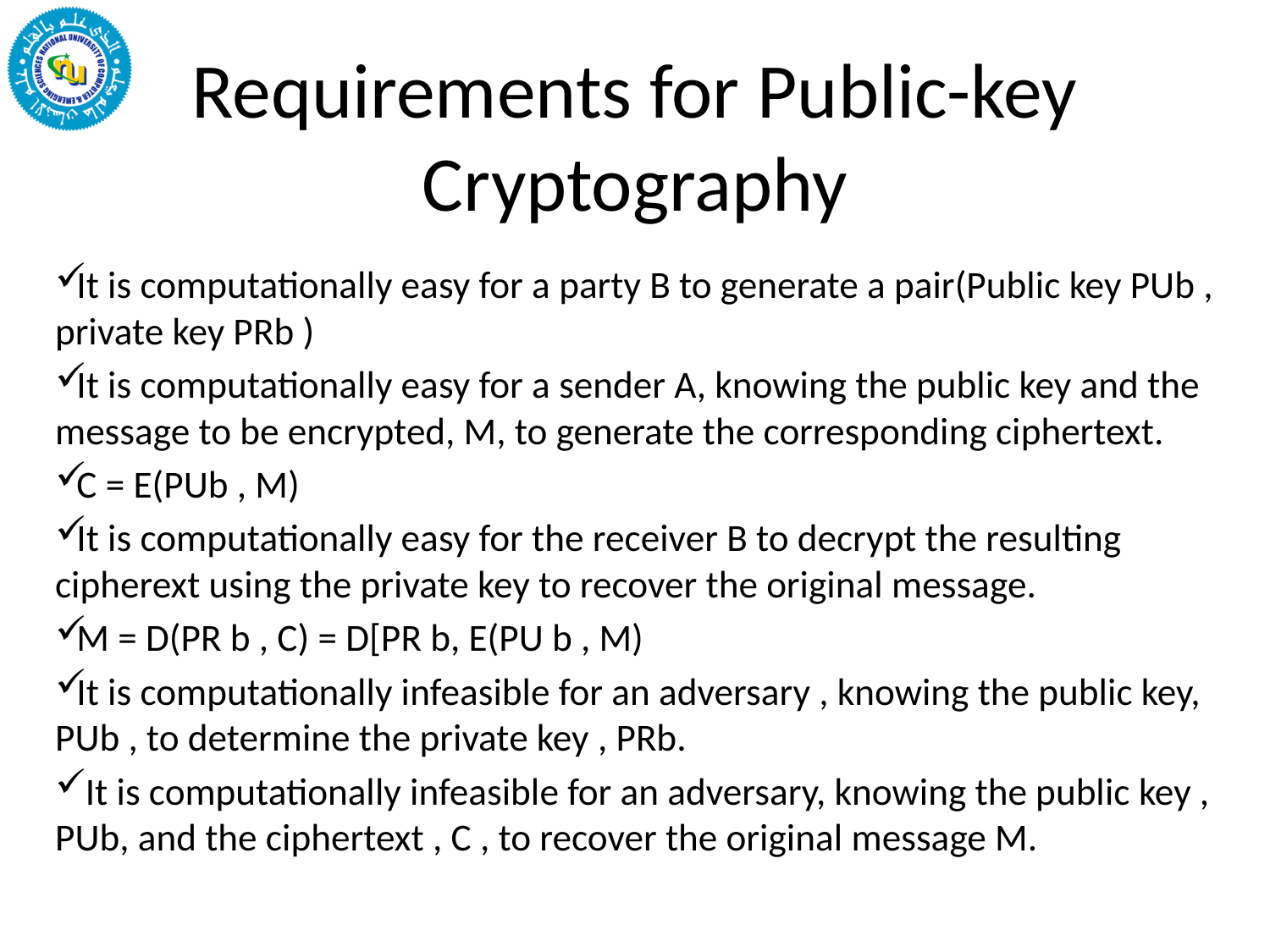

# Requirements for Public-key Cryptography
It is computationally easy for a party B to generate a pair(Public key PUb , private key PRb )
It is computationally easy for a sender A, knowing the public key and the message to be encrypted, M, to generate the corresponding ciphertext.
C = E(PUb , M)
It is computationally easy for the receiver B to decrypt the resulting cipherext using the private key to recover the original message.
M = D(PR b , C) = D[PR b, E(PU b , M)
It is computationally infeasible for an adversary , knowing the public key, PUb , to determine the private key , PRb.
 It is computationally infeasible for an adversary, knowing the public key , PUb, and the ciphertext , C , to recover the original message M.